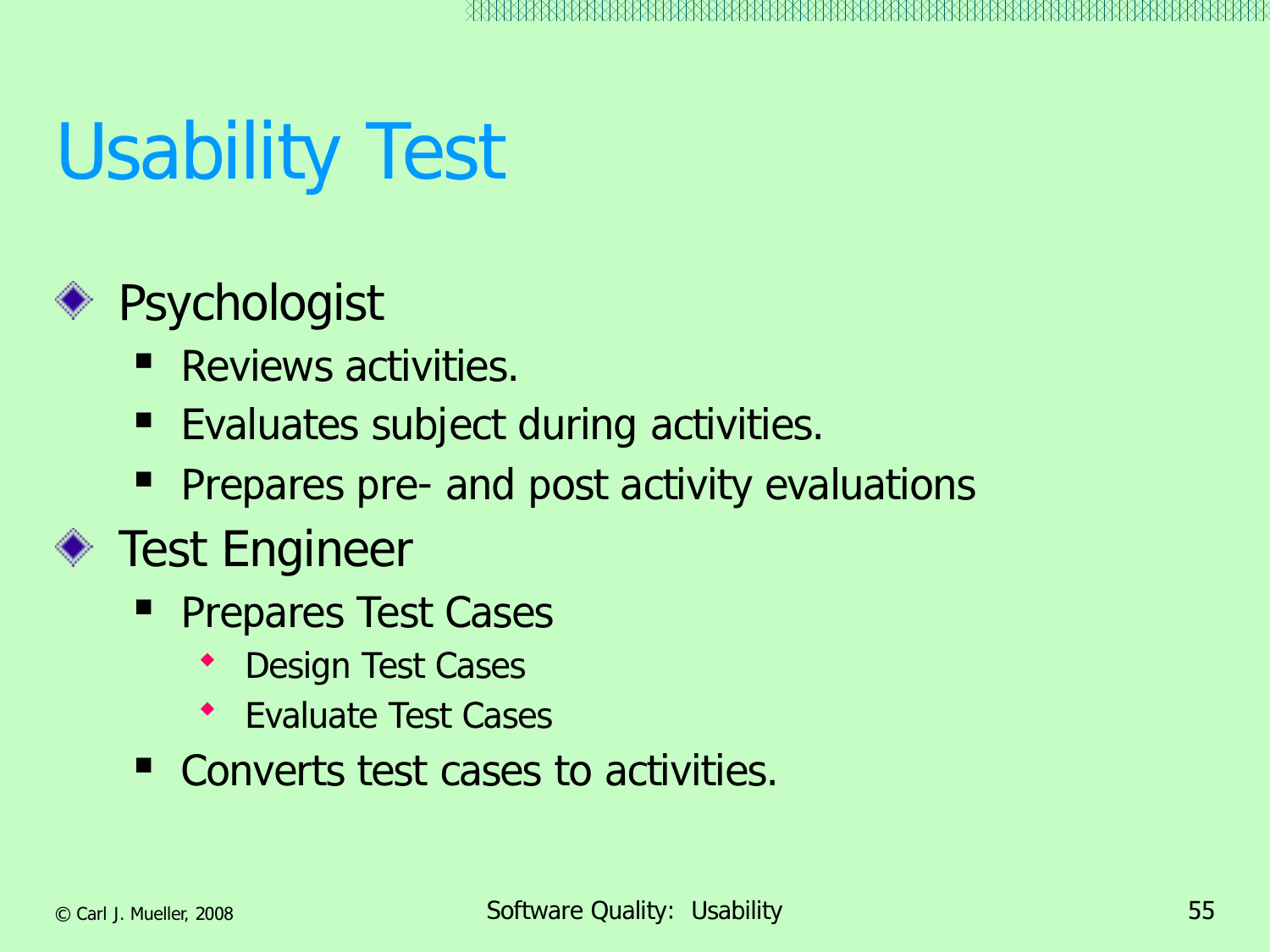

# Usability Test
Psychologist
Reviews activities.
Evaluates subject during activities.
Prepares pre- and post activity evaluations
Test Engineer
Prepares Test Cases
Design Test Cases
Evaluate Test Cases
Converts test cases to activities.
© Carl J. Mueller, 2008
Software Quality:  Usability
55